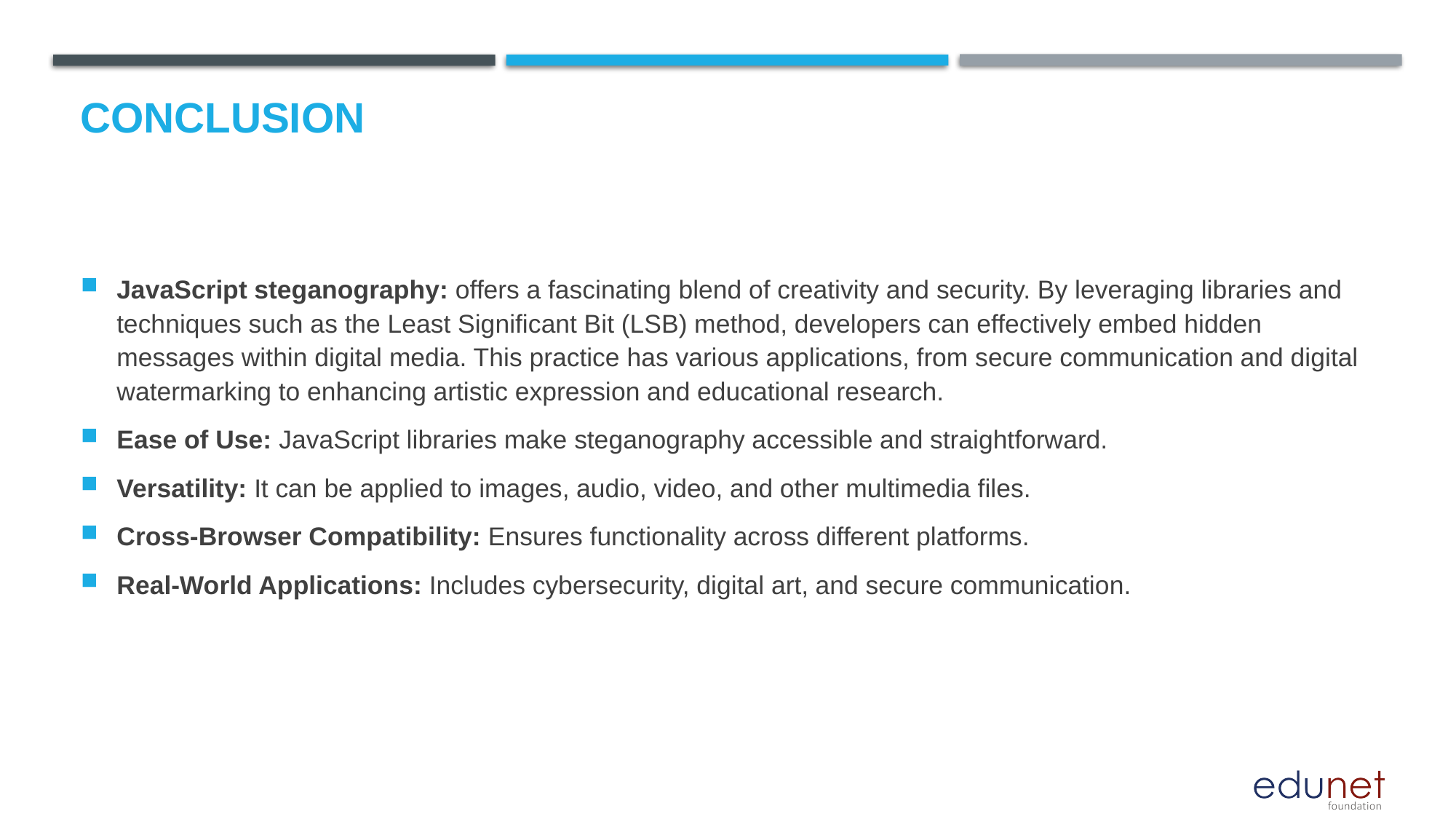

# Conclusion
JavaScript steganography: offers a fascinating blend of creativity and security. By leveraging libraries and techniques such as the Least Significant Bit (LSB) method, developers can effectively embed hidden messages within digital media. This practice has various applications, from secure communication and digital watermarking to enhancing artistic expression and educational research.
Ease of Use: JavaScript libraries make steganography accessible and straightforward.
Versatility: It can be applied to images, audio, video, and other multimedia files.
Cross-Browser Compatibility: Ensures functionality across different platforms.
Real-World Applications: Includes cybersecurity, digital art, and secure communication.